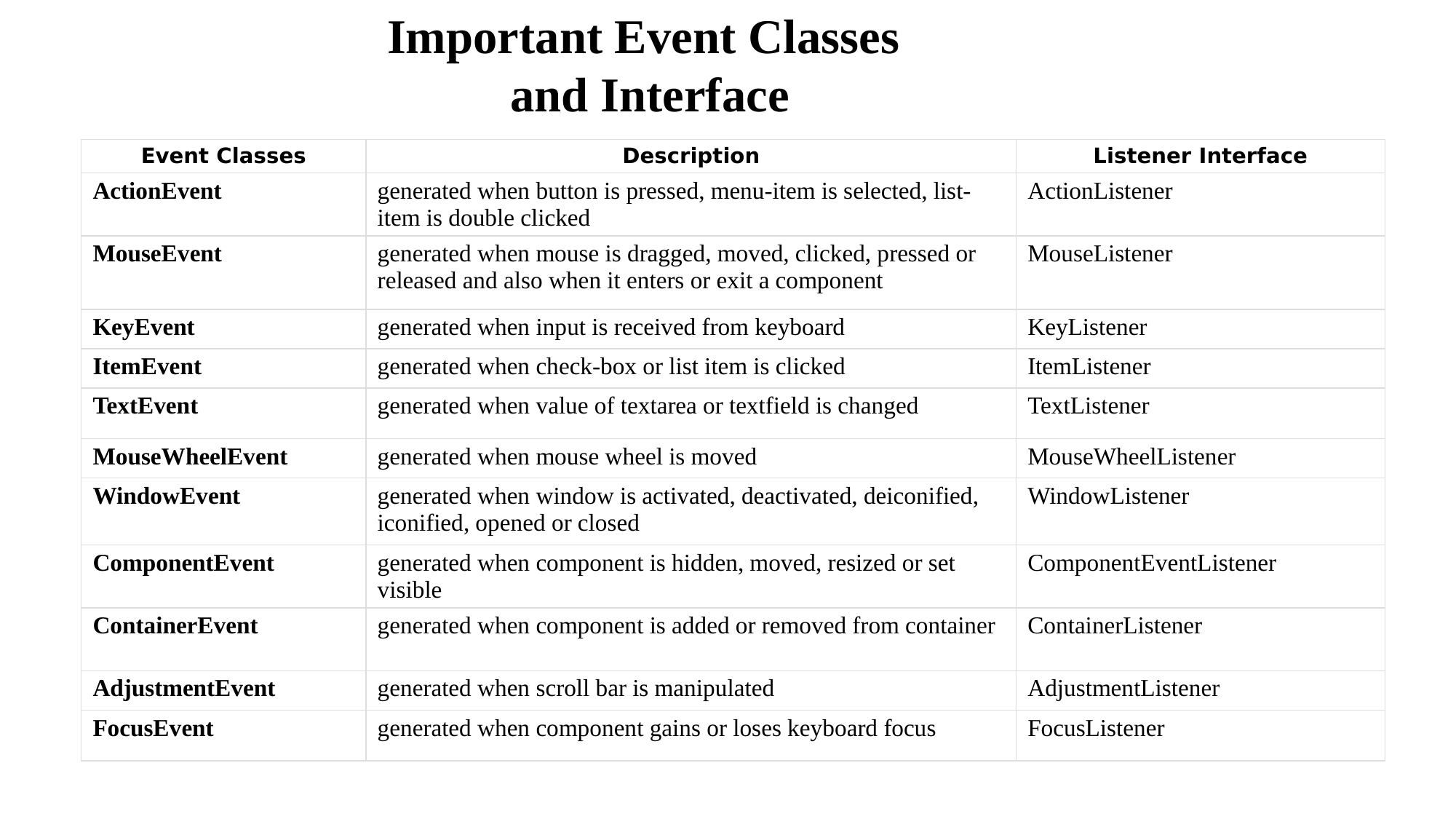

Important Event Classes
and Interface
| Event Classes | Description | Listener Interface |
| --- | --- | --- |
| ActionEvent | generated when button is pressed, menu-item is selected, list-item is double clicked | ActionListener |
| MouseEvent | generated when mouse is dragged, moved, clicked, pressed or released and also when it enters or exit a component | MouseListener |
| KeyEvent | generated when input is received from keyboard | KeyListener |
| ItemEvent | generated when check-box or list item is clicked | ItemListener |
| TextEvent | generated when value of textarea or textfield is changed | TextListener |
| MouseWheelEvent | generated when mouse wheel is moved | MouseWheelListener |
| WindowEvent | generated when window is activated, deactivated, deiconified, iconified, opened or closed | WindowListener |
| ComponentEvent | generated when component is hidden, moved, resized or set visible | ComponentEventListener |
| ContainerEvent | generated when component is added or removed from container | ContainerListener |
| AdjustmentEvent | generated when scroll bar is manipulated | AdjustmentListener |
| FocusEvent | generated when component gains or loses keyboard focus | FocusListener |